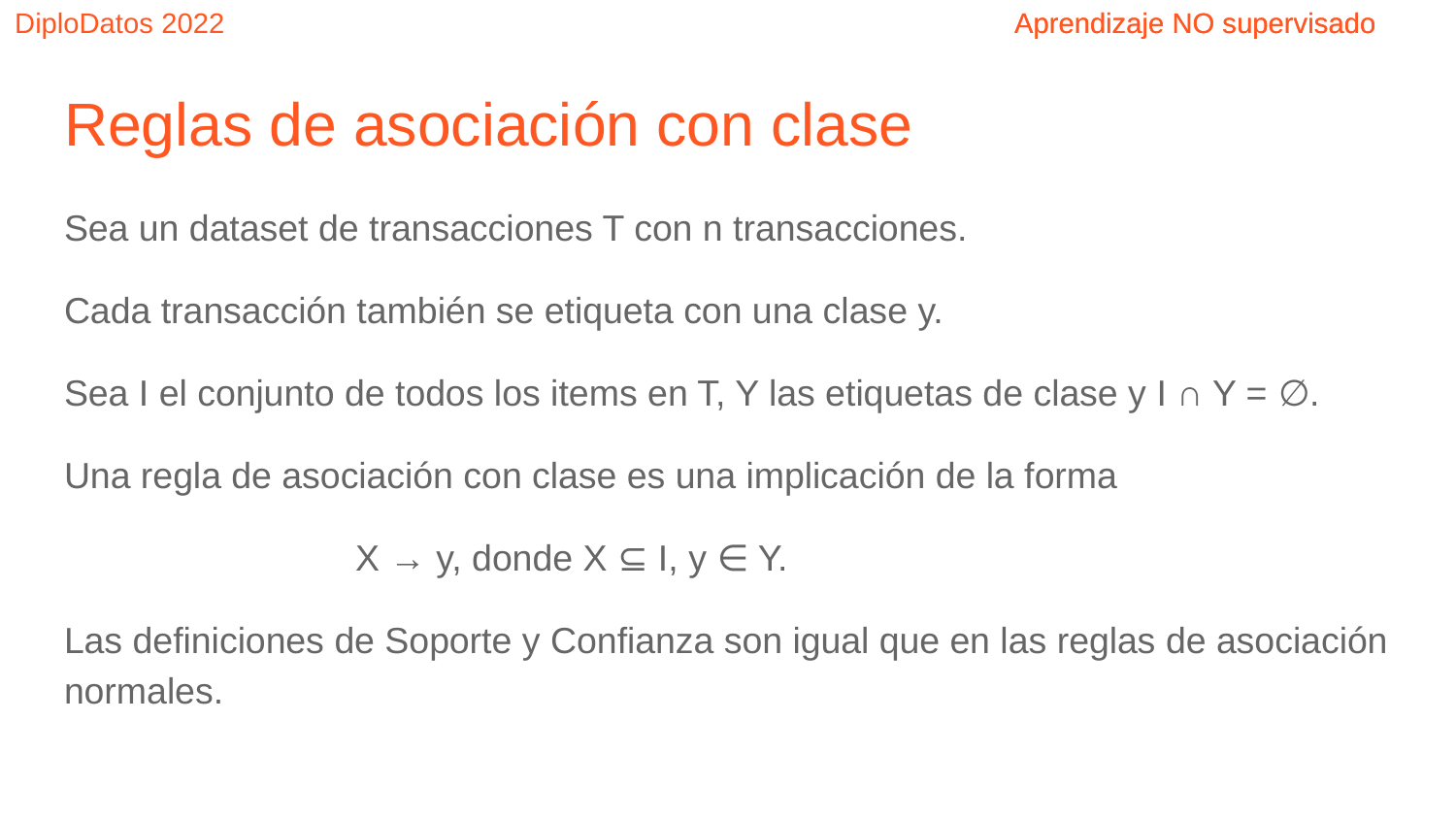

# Reglas de asociación con clase
Sea un dataset de transacciones T con n transacciones.
Cada transacción también se etiqueta con una clase y.
Sea I el conjunto de todos los items en T, Y las etiquetas de clase y I ∩ Y = ∅.
Una regla de asociación con clase es una implicación de la forma
		X → y, donde X ⊆ I, y ∈ Y.
Las definiciones de Soporte y Confianza son igual que en las reglas de asociación normales.